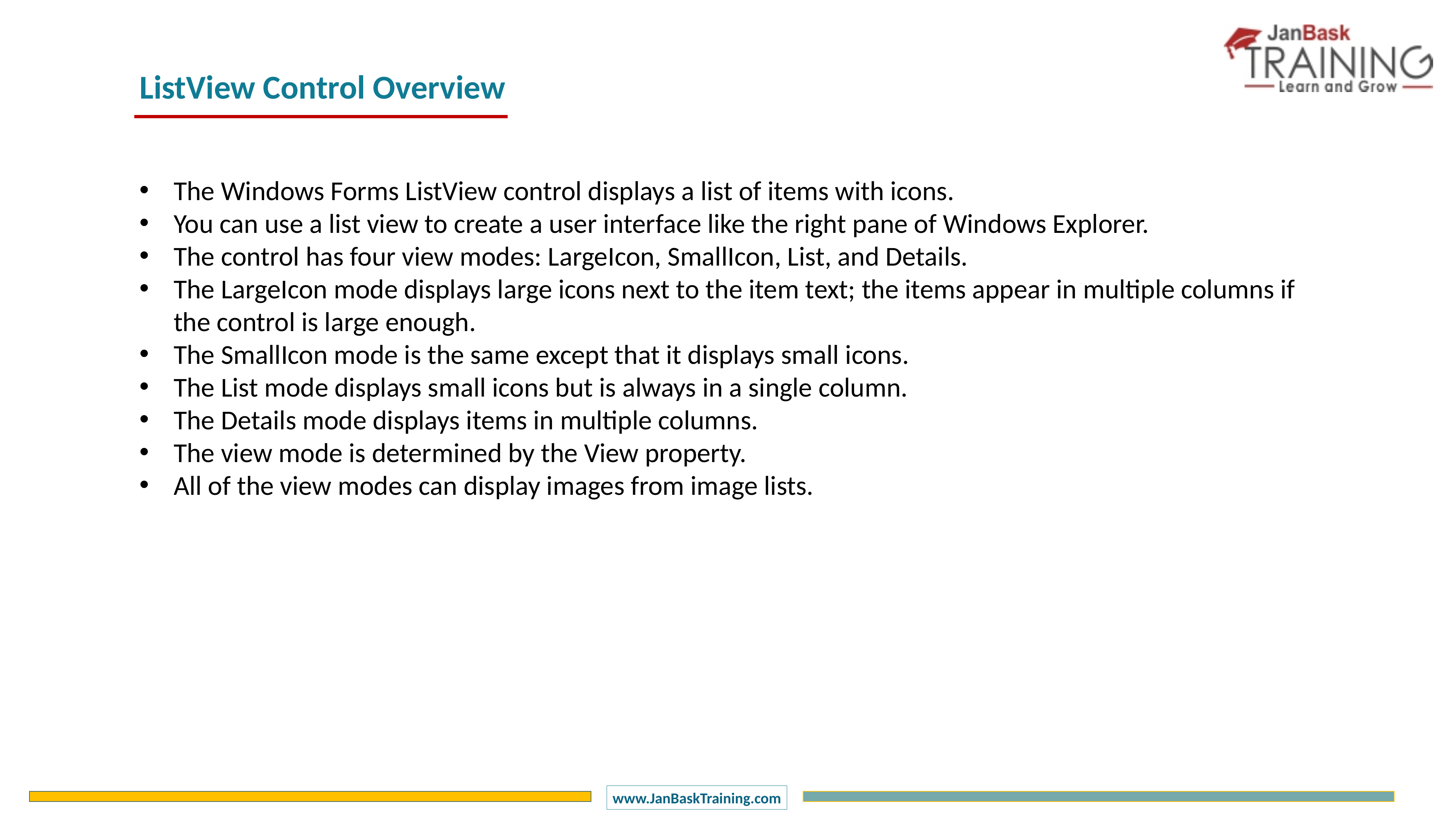

ListView Control Overview
The Windows Forms ListView control displays a list of items with icons.
You can use a list view to create a user interface like the right pane of Windows Explorer.
The control has four view modes: LargeIcon, SmallIcon, List, and Details.
The LargeIcon mode displays large icons next to the item text; the items appear in multiple columns if the control is large enough.
The SmallIcon mode is the same except that it displays small icons.
The List mode displays small icons but is always in a single column.
The Details mode displays items in multiple columns.
The view mode is determined by the View property.
All of the view modes can display images from image lists.